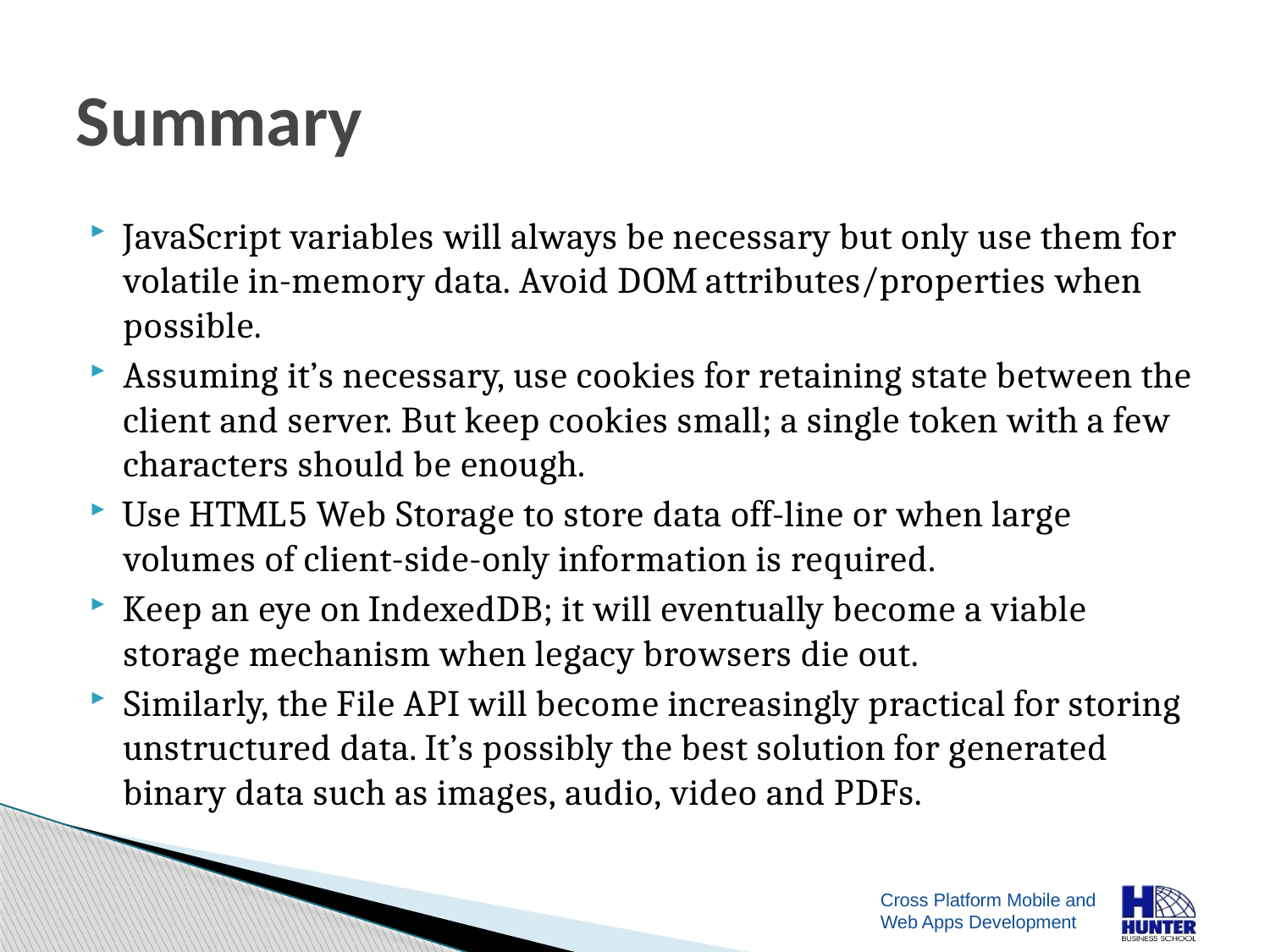

# Summary
JavaScript variables will always be necessary but only use them for volatile in-memory data. Avoid DOM attributes/properties when possible.
Assuming it’s necessary, use cookies for retaining state between the client and server. But keep cookies small; a single token with a few characters should be enough.
Use HTML5 Web Storage to store data off-line or when large volumes of client-side-only information is required.
Keep an eye on IndexedDB; it will eventually become a viable storage mechanism when legacy browsers die out.
Similarly, the File API will become increasingly practical for storing unstructured data. It’s possibly the best solution for generated binary data such as images, audio, video and PDFs.